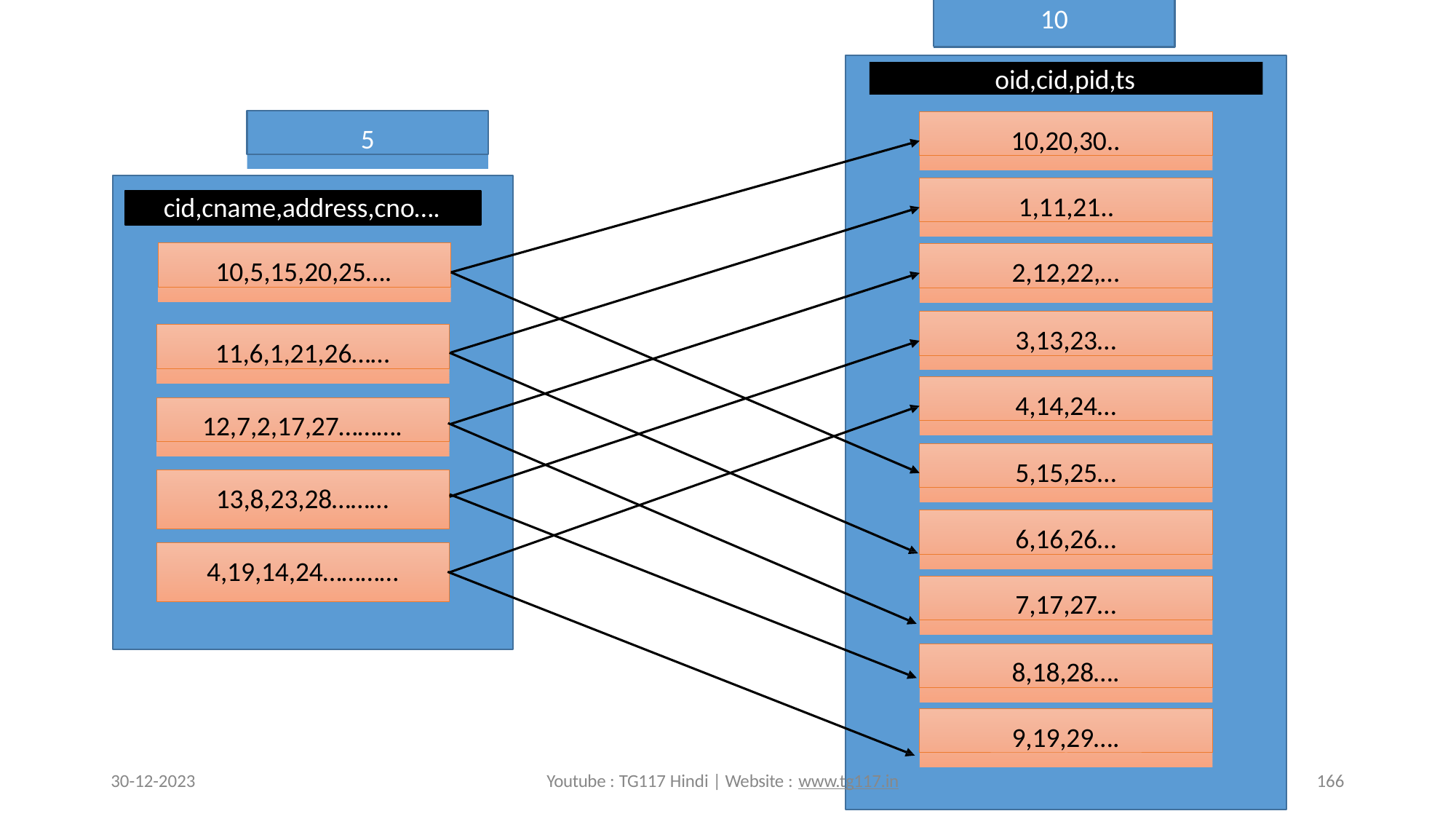

10

oid,cid,pid,ts

5

10,20,30..

1,11,21..
cid,cname,address,cno….

10,5,15,20,25….

2,12,22,…

3,13,23…

11,6,1,21,26……

4,14,24…

12,7,2,17,27……….

5,15,25…

13,8,23,28………

6,16,26…

4,19,14,24…………

7,17,27…

8,18,28….

9,19,29….
30-12-2023
Youtube : TG117 Hindi | Website : www.tg117.in
166